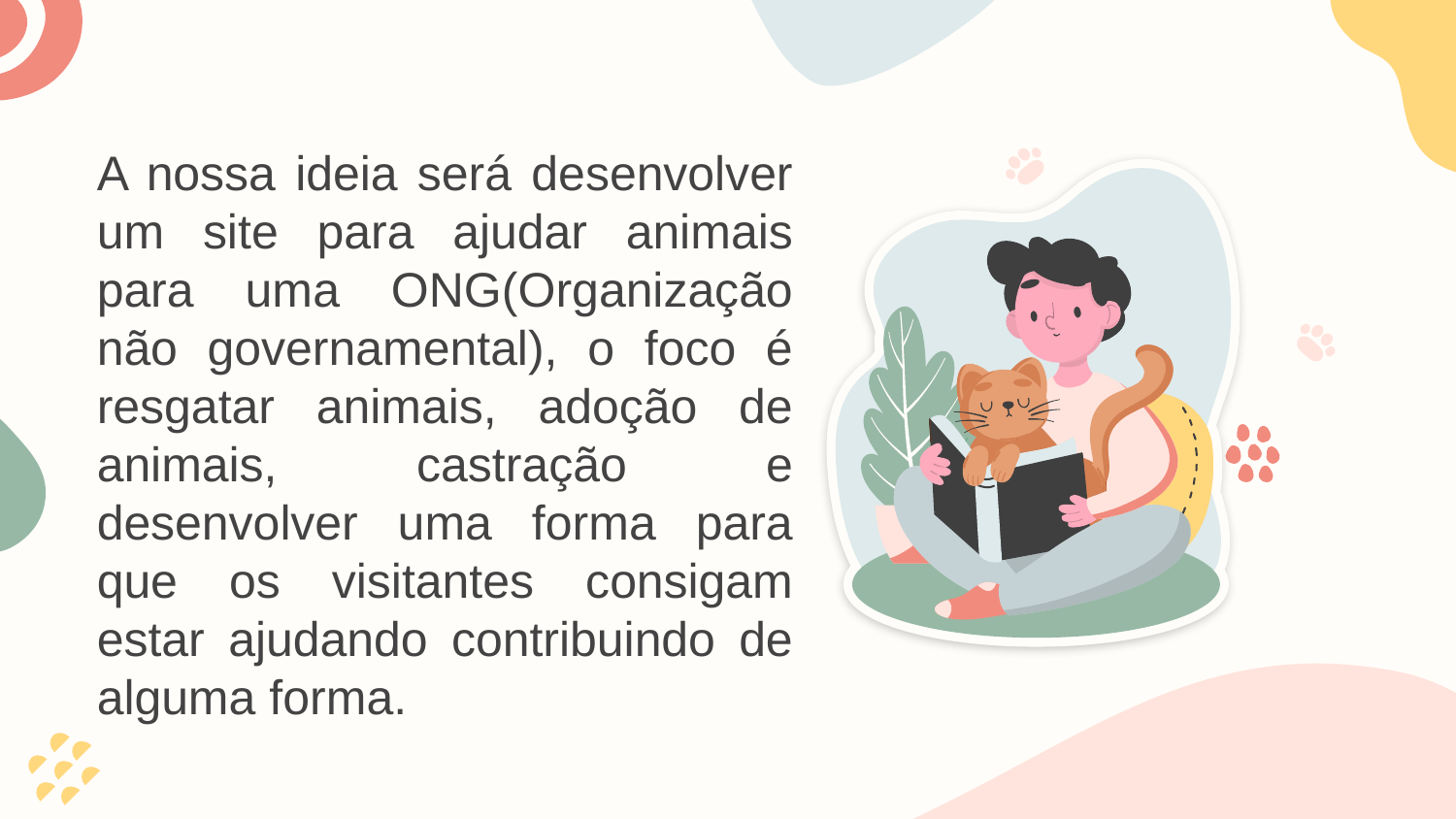

A nossa ideia será desenvolver um site para ajudar animais para uma ONG(Organização não governamental), o foco é resgatar animais, adoção de animais, castração e desenvolver uma forma para que os visitantes consigam estar ajudando contribuindo de alguma forma.